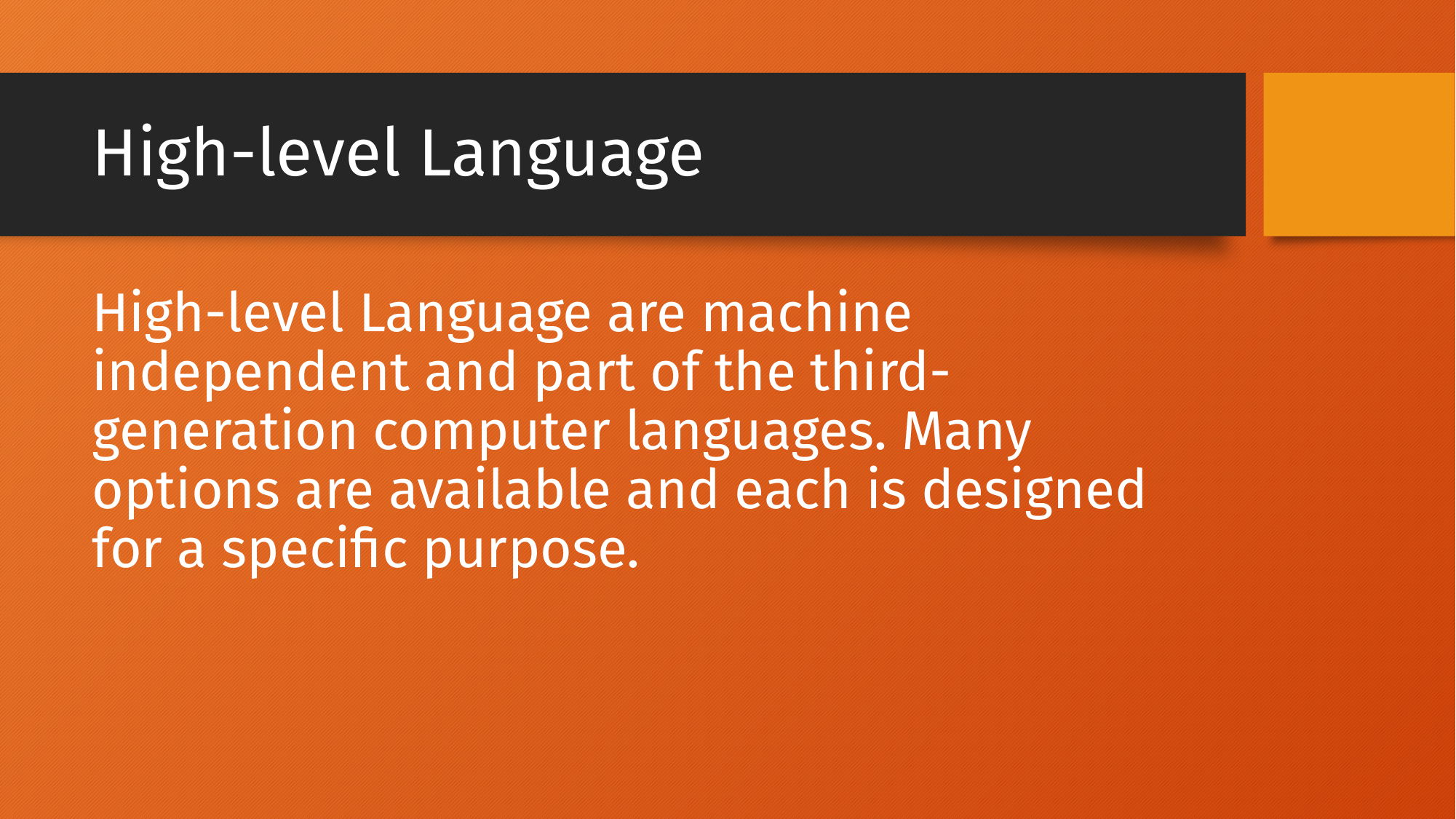

# High-level Language
High-level Language are machine independent and part of the third-generation computer languages. Many options are available and each is designed for a specific purpose.